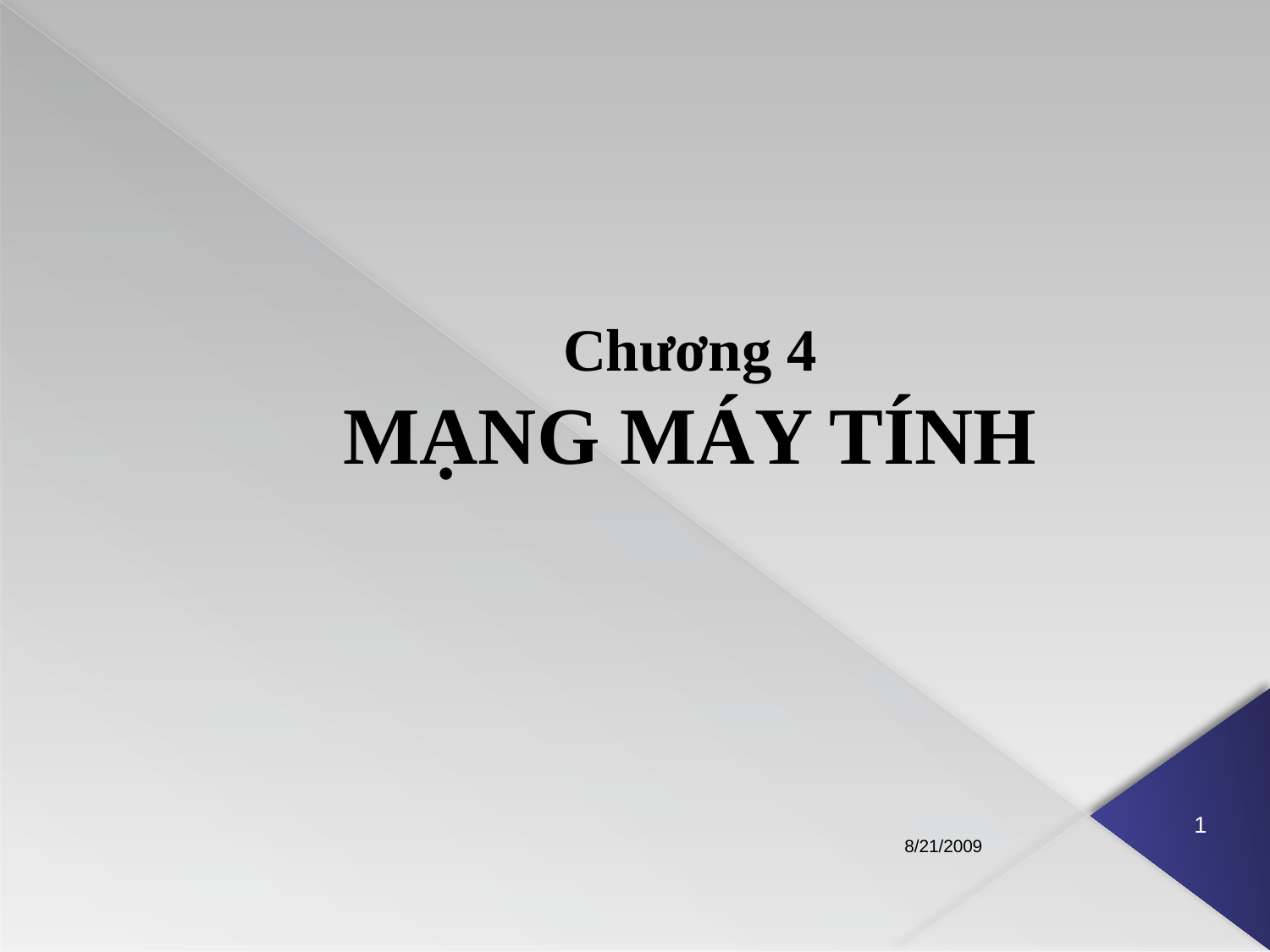

# Chương 4 MẠNG MÁY TÍNH
1
8/21/2009